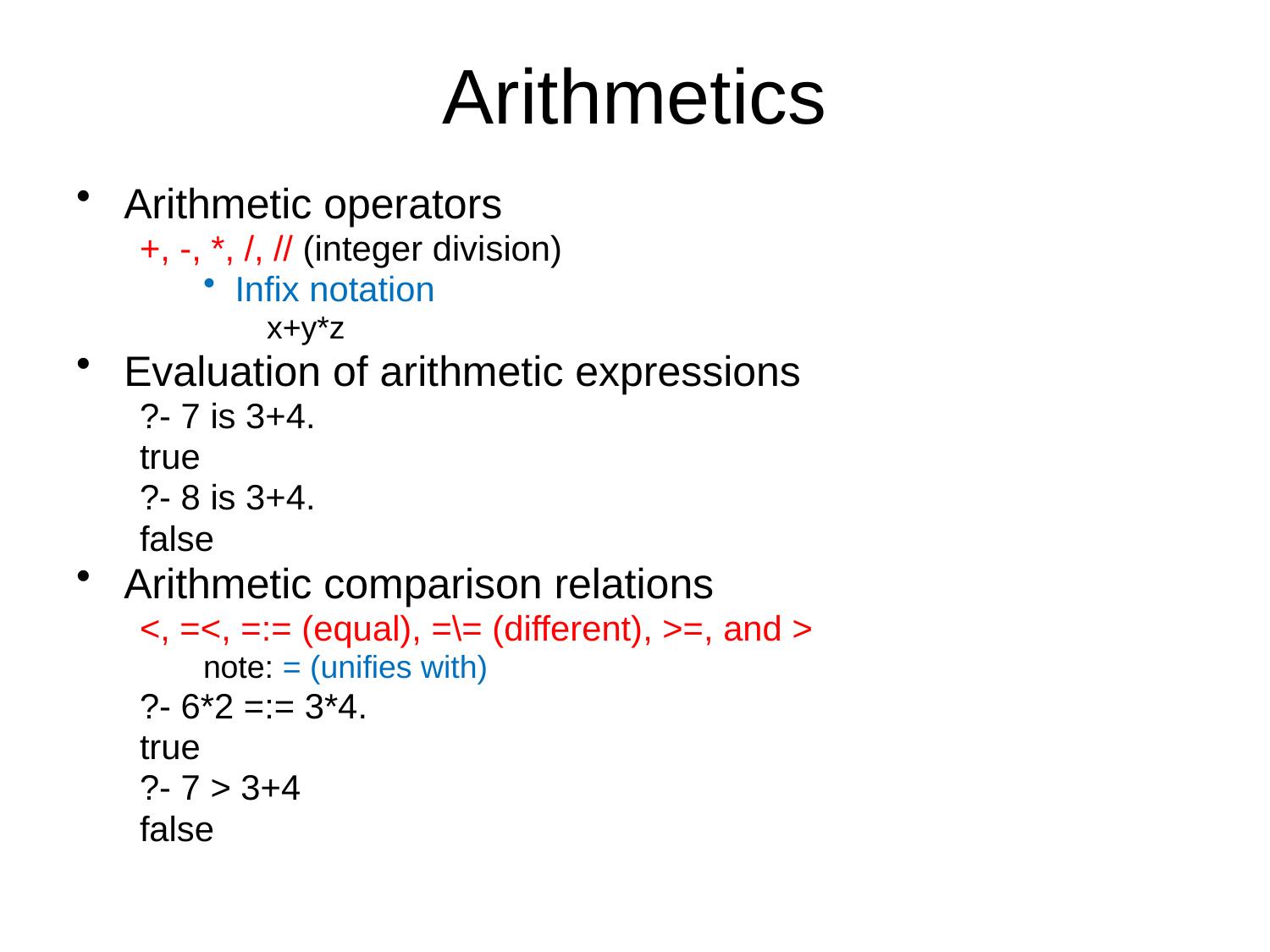

# Arithmetics
Arithmetic operators
+, -, *, /, // (integer division)
Infix notation
x+y*z
Evaluation of arithmetic expressions
?- 7 is 3+4.
true
?- 8 is 3+4.
false
Arithmetic comparison relations
<, =<, =:= (equal), =\= (different), >=, and >
note: = (unifies with)
?- 6*2 =:= 3*4.
true
?- 7 > 3+4
false